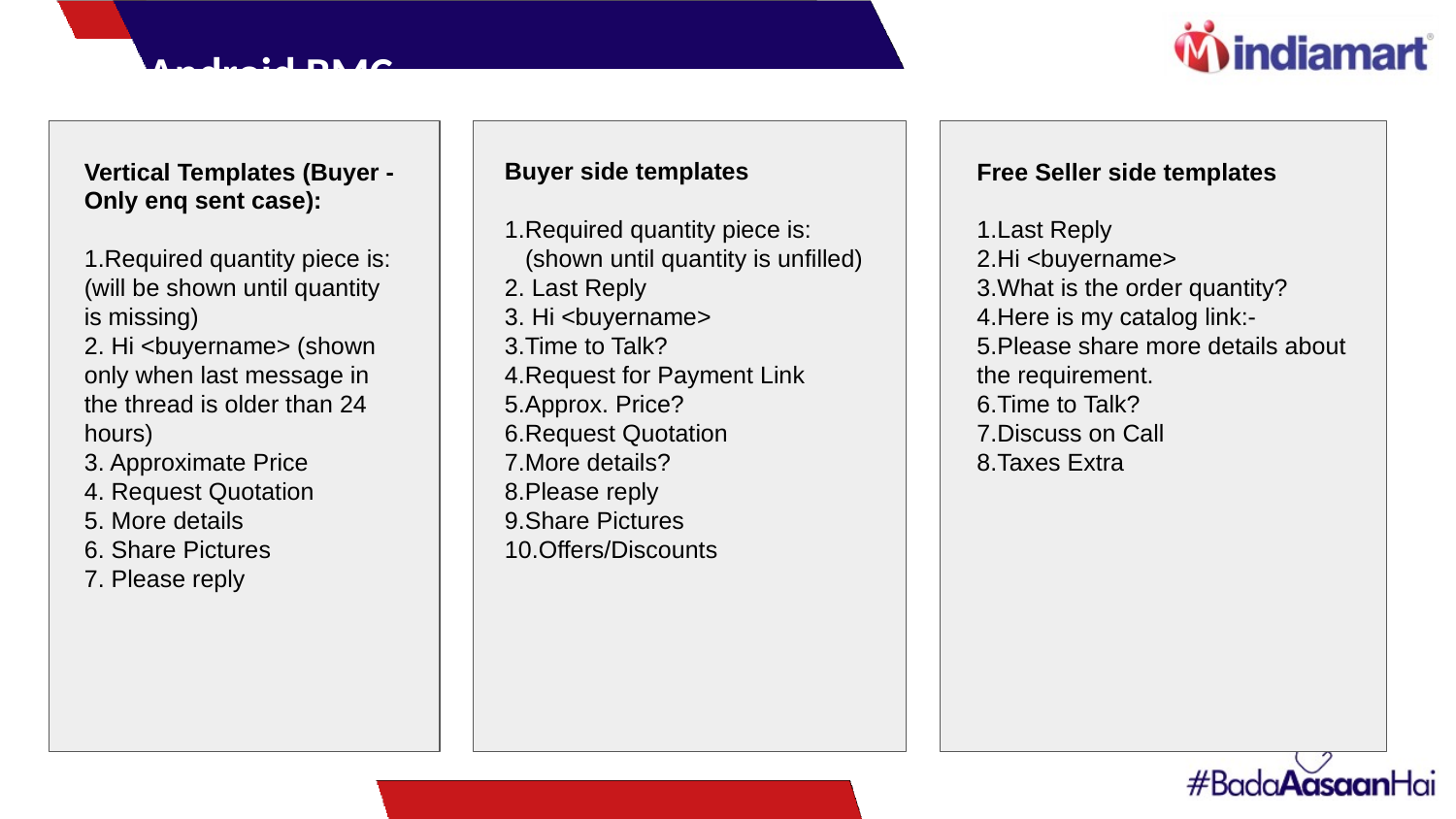

Android BMC

Vertical Templates (Buyer - Only enq sent case):

1.Required quantity piece is: (will be shown until quantity is missing)
2. Hi <buyername> (shown only when last message in the thread is older than 24 hours)
3. Approximate Price
4. Request Quotation
5. More details
6. Share Pictures
7. Please reply

Buyer side templates

1.Required quantity piece is:
   (shown until quantity is unfilled)
2. Last Reply
3. Hi <buyername>
3.Time to Talk?
4.Request for Payment Link
5.Approx. Price?
6.Request Quotation
7.More details?
8.Please reply
9.Share Pictures
10.Offers/Discounts
Free Seller side templates

1.Last Reply
2.Hi <buyername>
3.What is the order quantity?
4.Here is my catalog link:-
5.Please share more details about the requirement.
6.Time to Talk?
7.Discuss on Call
8.Taxes Extra